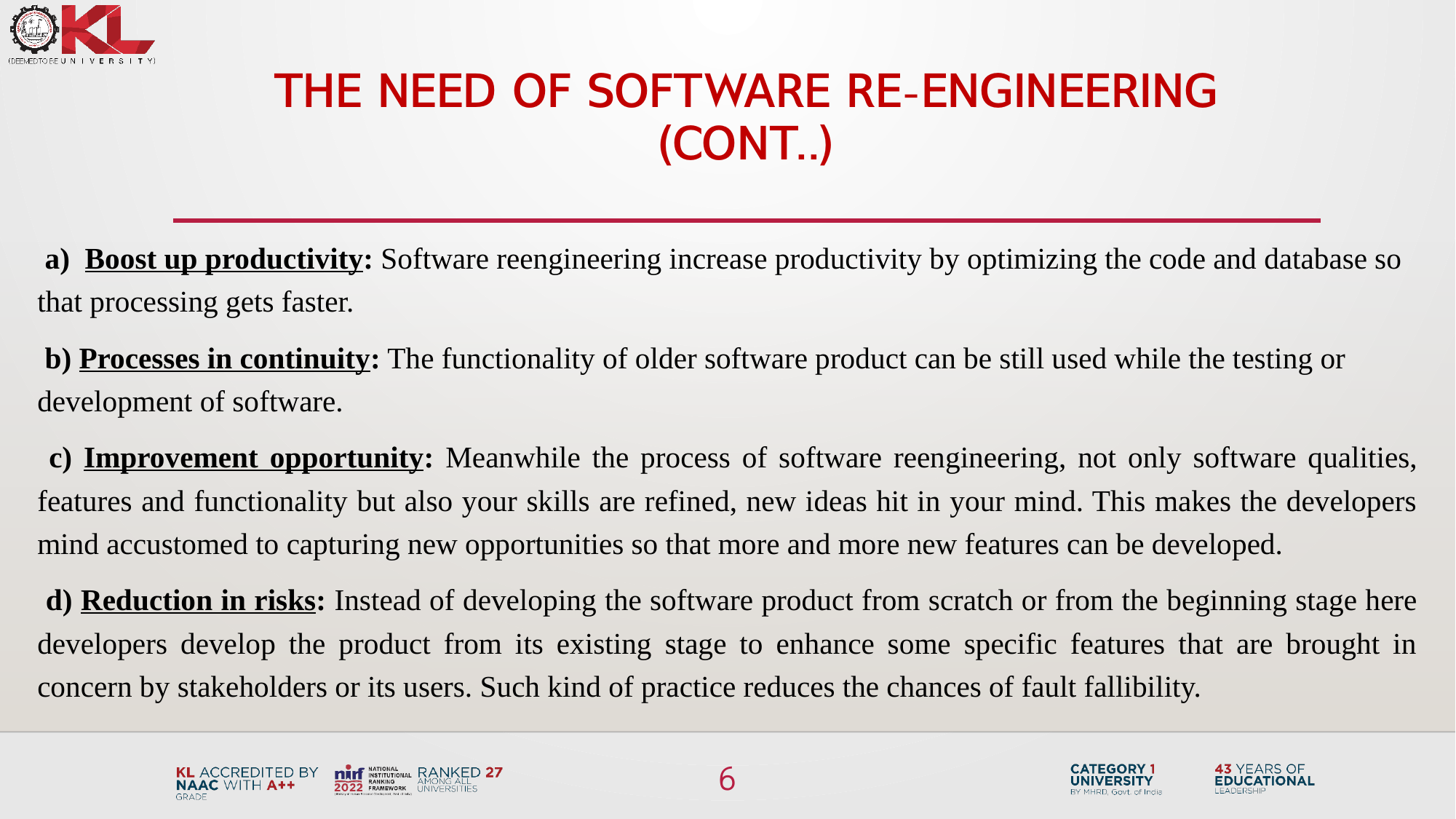

# The need of software Re-engineering (Cont..)
 a)  Boost up productivity: Software reengineering increase productivity by optimizing the code and database so that processing gets faster.
 b) Processes in continuity: The functionality of older software product can be still used while the testing or development of software.
 c) Improvement opportunity: Meanwhile the process of software reengineering, not only software qualities, features and functionality but also your skills are refined, new ideas hit in your mind. This makes the developers mind accustomed to capturing new opportunities so that more and more new features can be developed.
 d) Reduction in risks: Instead of developing the software product from scratch or from the beginning stage here developers develop the product from its existing stage to enhance some specific features that are brought in concern by stakeholders or its users. Such kind of practice reduces the chances of fault fallibility.

6